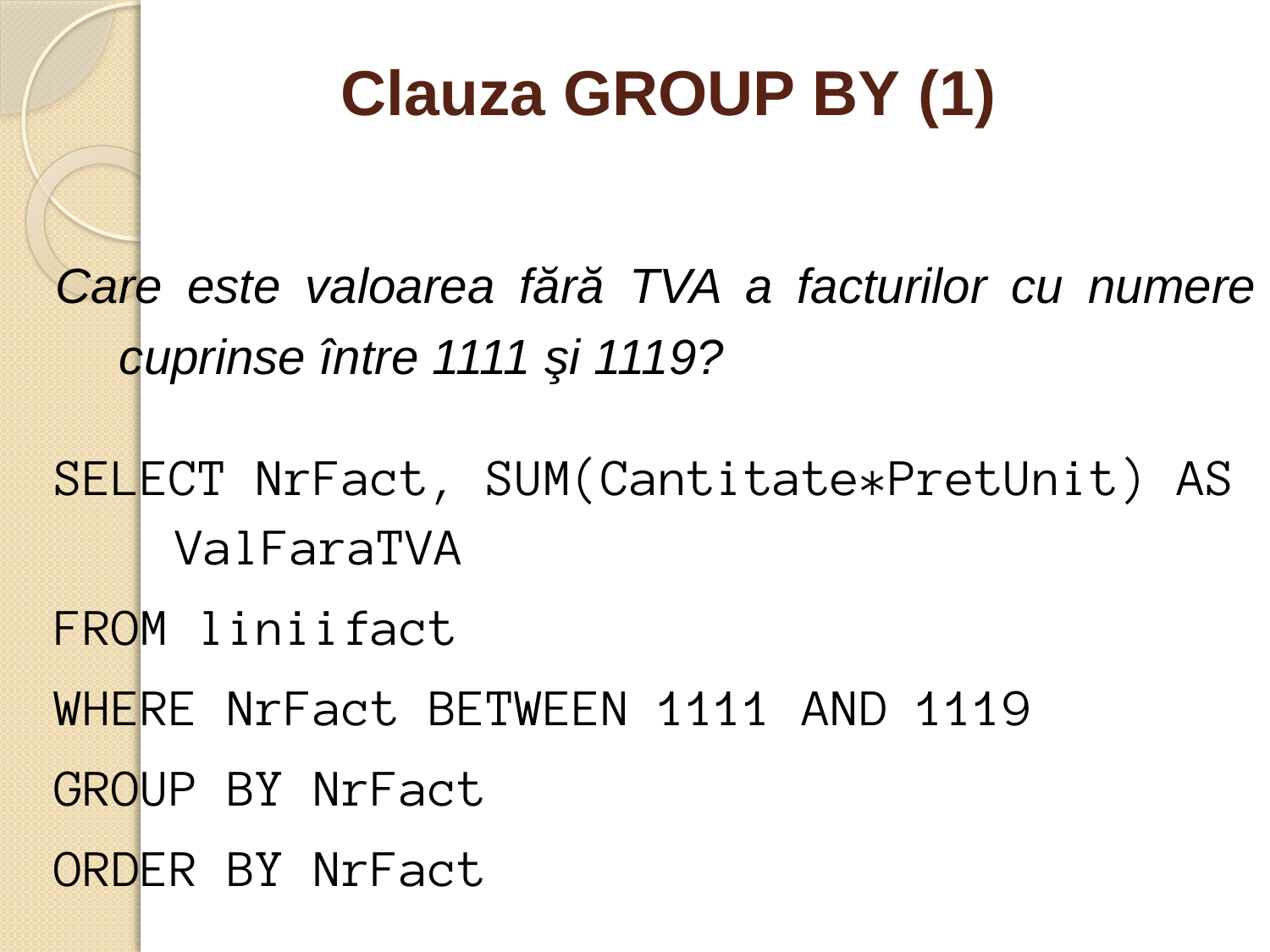

# Clauza GROUP BY (1)
Care este valoarea fără TVA a facturilor cu numere cuprinse între 1111 şi 1119?

SELECT NrFact, SUM(Cantitate*PretUnit) AS   ValFaraTVA
FROM liniifact
WHERE NrFact BETWEEN 1111 AND 1119
GROUP BY NrFact
ORDER BY NrFact